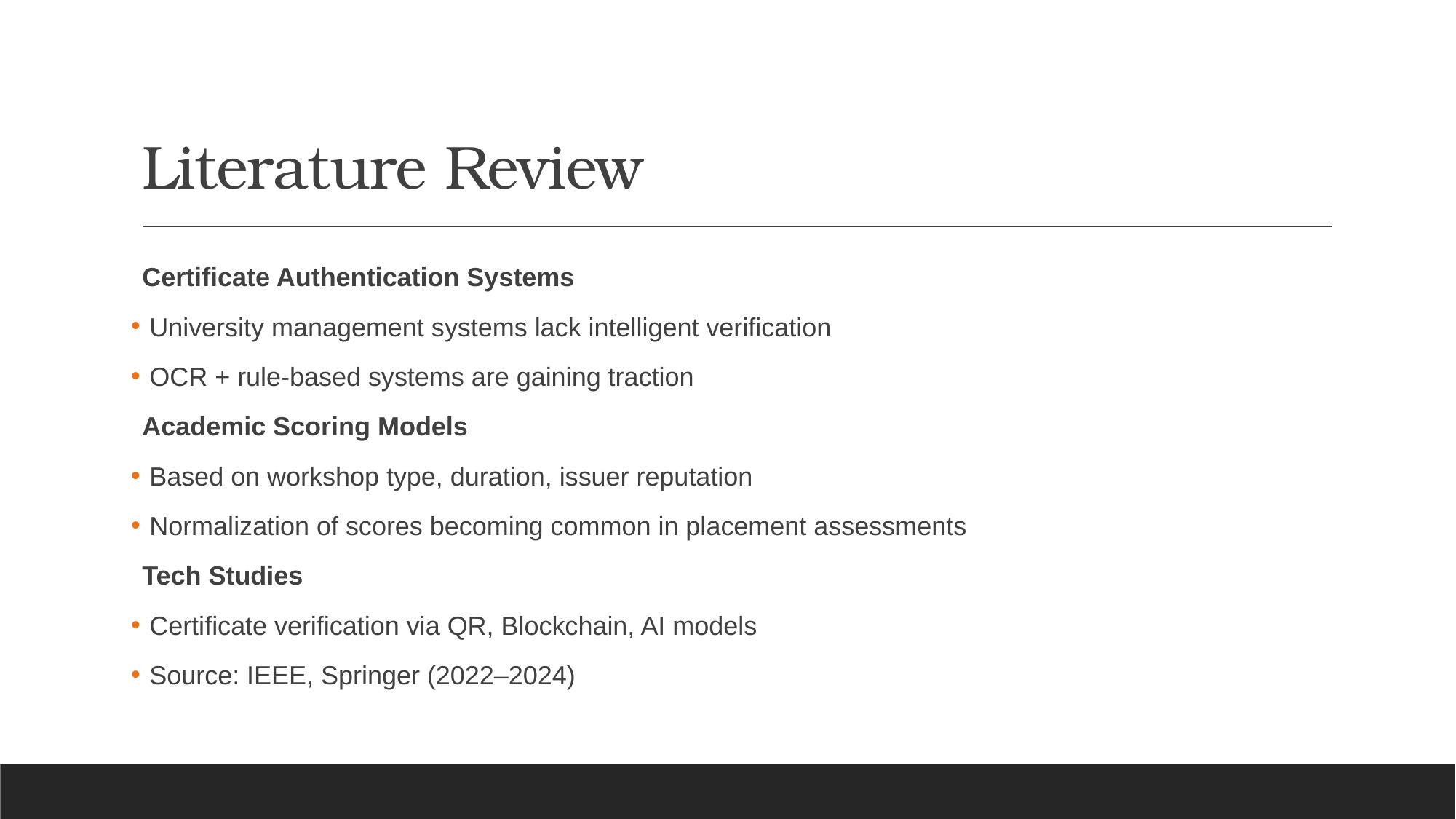

# Literature Review
Certificate Authentication Systems
 University management systems lack intelligent verification
 OCR + rule-based systems are gaining traction
Academic Scoring Models
 Based on workshop type, duration, issuer reputation
 Normalization of scores becoming common in placement assessments
Tech Studies
 Certificate verification via QR, Blockchain, AI models
 Source: IEEE, Springer (2022–2024)